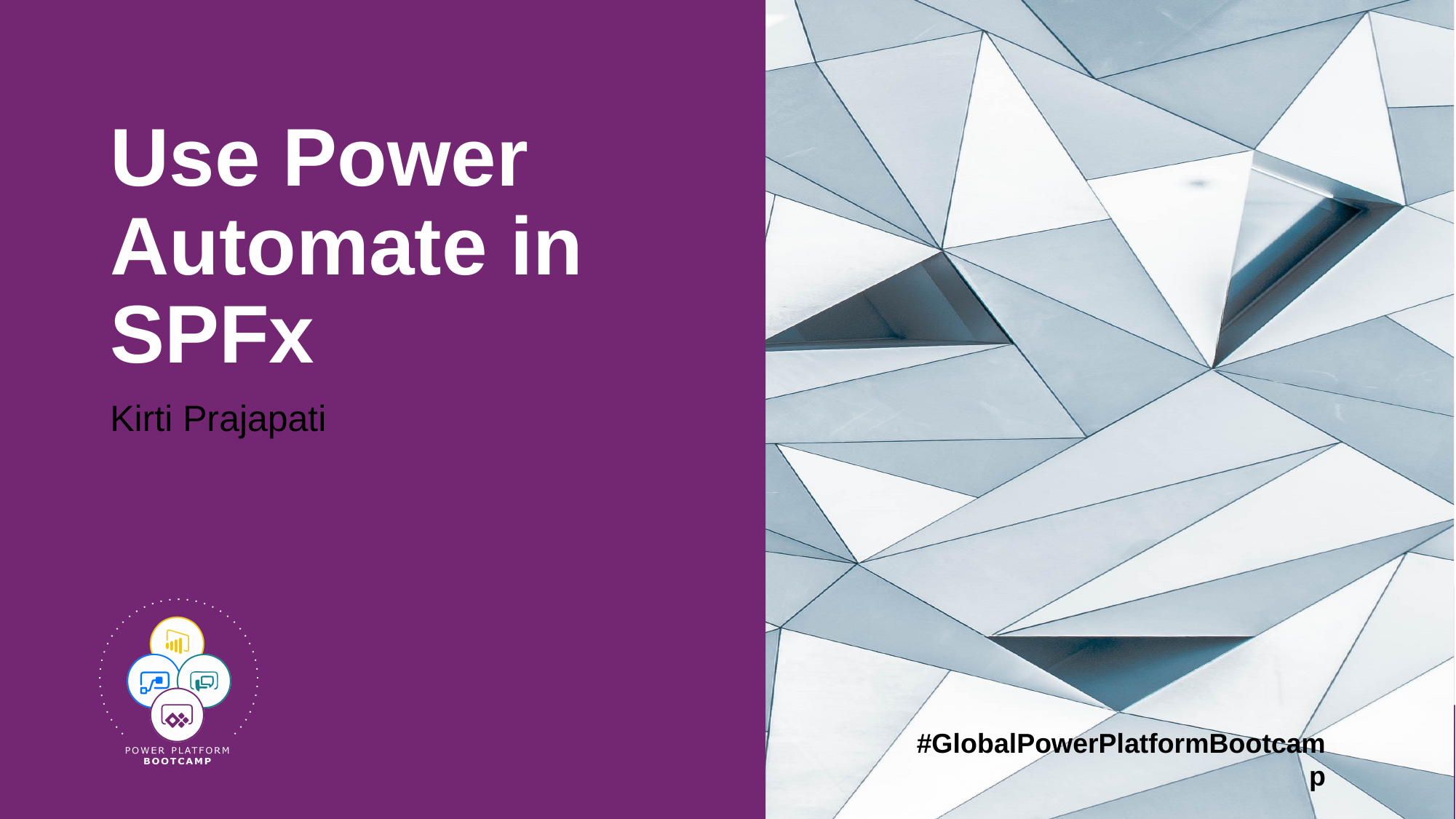

# Use Power Automate in SPFx
Kirti Prajapati